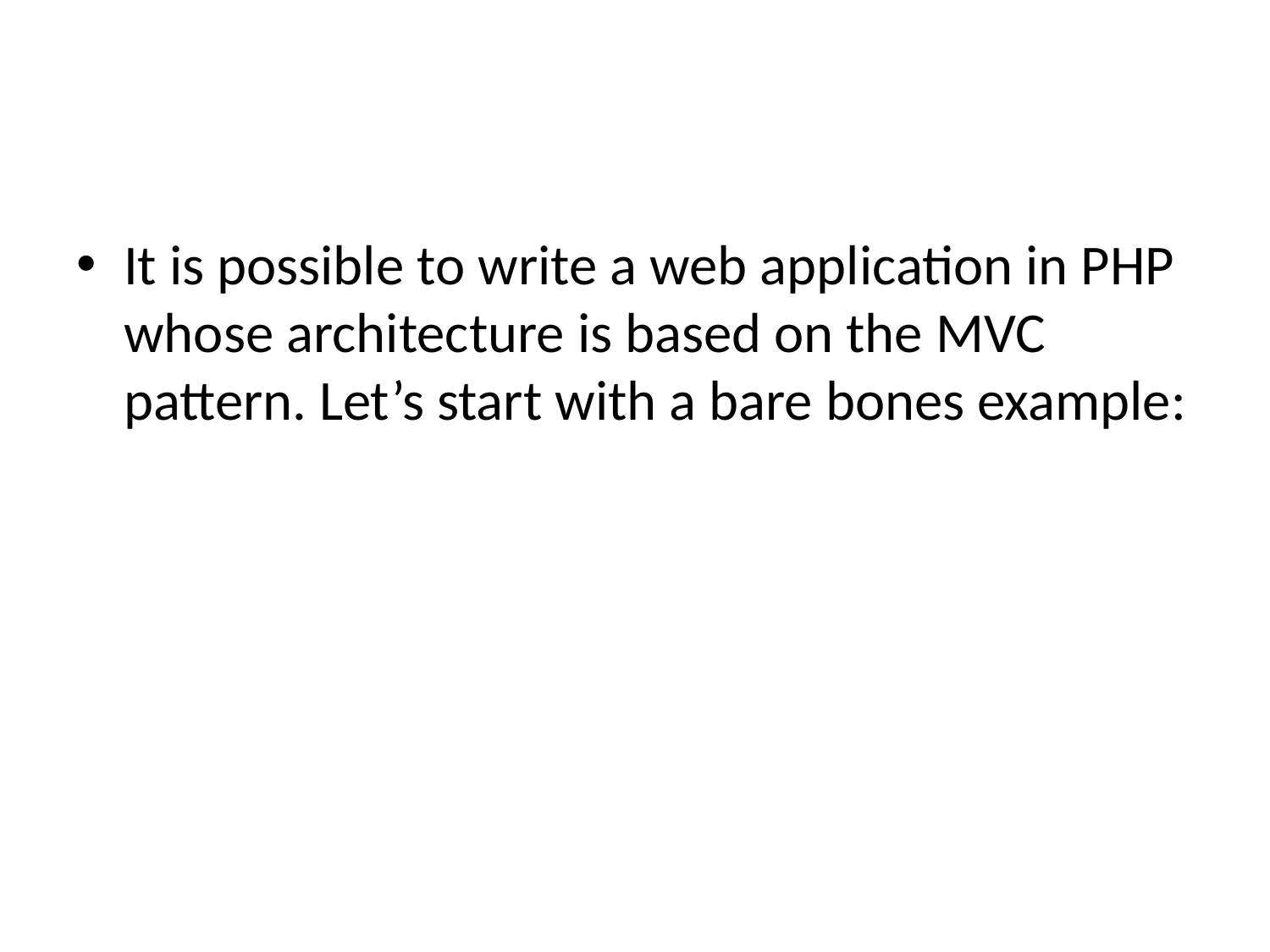

#
It is possible to write a web application in PHP whose architecture is based on the MVC pattern. Let’s start with a bare bones example: